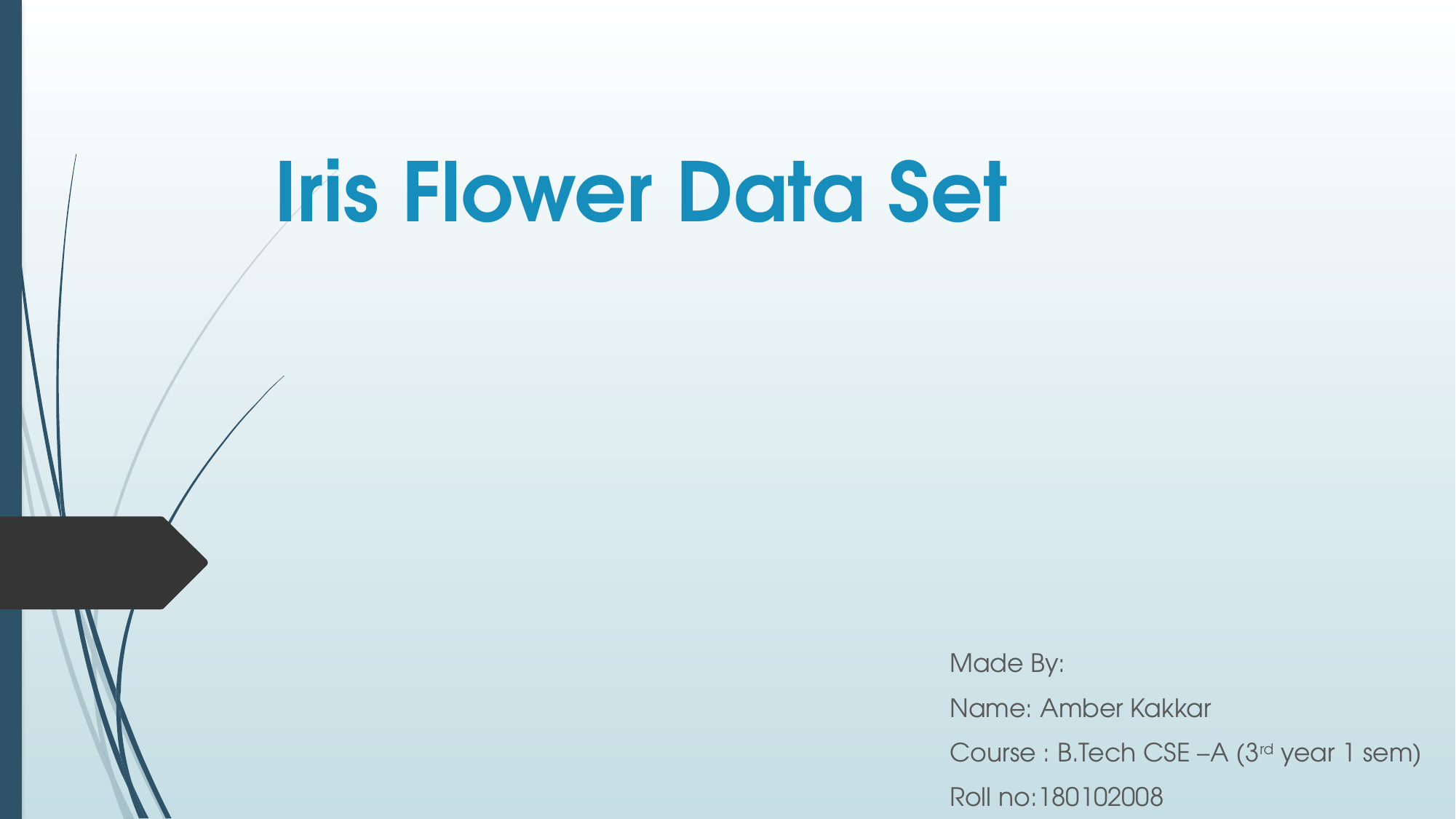

# Iris Flower Data Set
Made By:
Name: Amber Kakkar
Course : B.Tech CSE –A (3rd year 1 sem)
Roll no:180102008